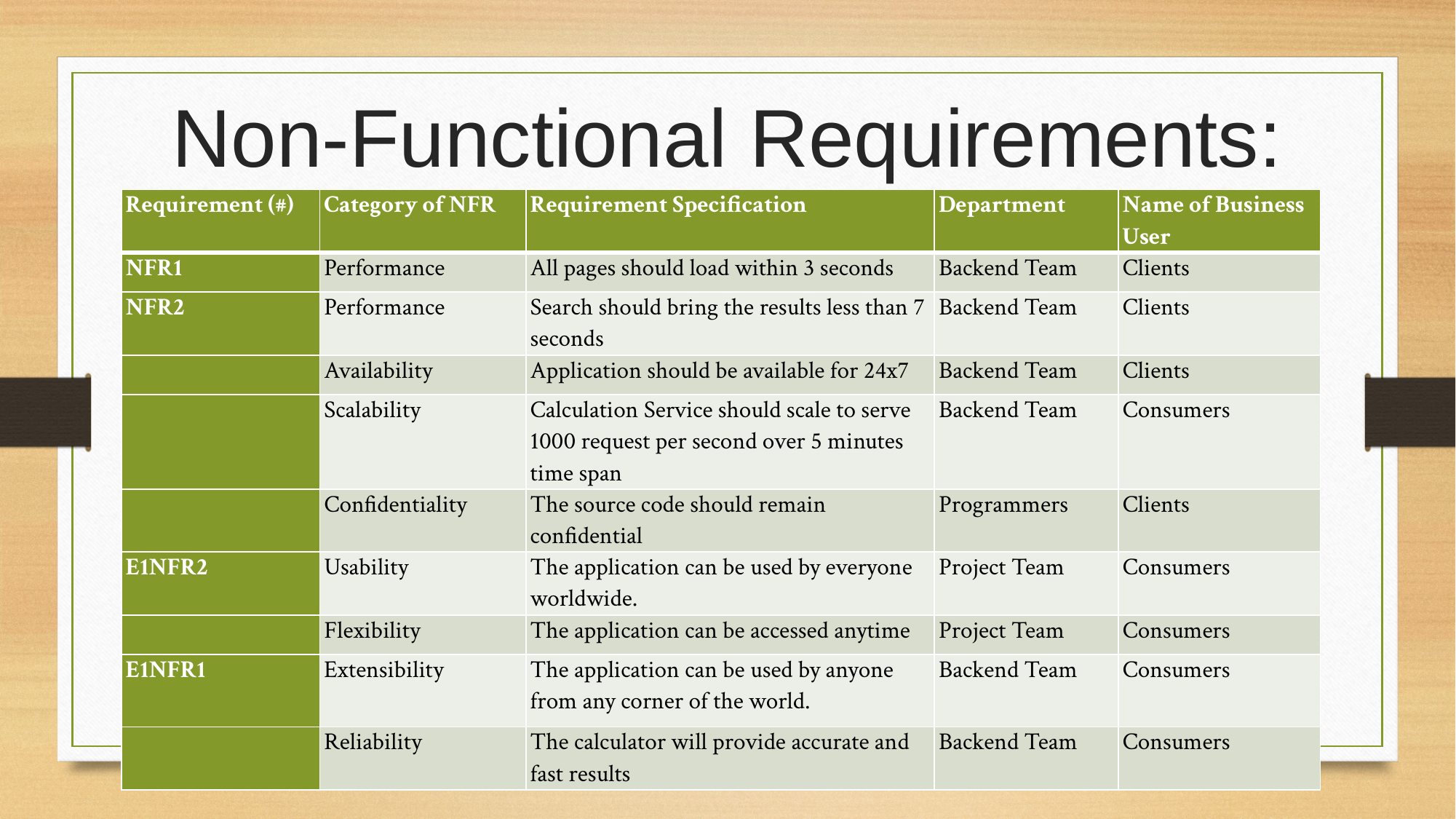

# Non-Functional Requirements:
| Requirement (#) | Category of NFR | Requirement Specification | Department | Name of Business User |
| --- | --- | --- | --- | --- |
| NFR1 | Performance | All pages should load within 3 seconds | Backend Team | Clients |
| NFR2 | Performance | Search should bring the results less than 7 seconds | Backend Team | Clients |
|  | Availability | Application should be available for 24x7 | Backend Team | Clients |
|  | Scalability | Calculation Service should scale to serve 1000 request per second over 5 minutes time span | Backend Team | Consumers |
|  | Confidentiality | The source code should remain confidential | Programmers | Clients |
| E1NFR2 | Usability | The application can be used by everyone worldwide. | Project Team | Consumers |
|  | Flexibility | The application can be accessed anytime | Project Team | Consumers |
| E1NFR1 | Extensibility | The application can be used by anyone from any corner of the world. | Backend Team | Consumers |
|  | Reliability | The calculator will provide accurate and fast results | Backend Team | Consumers |